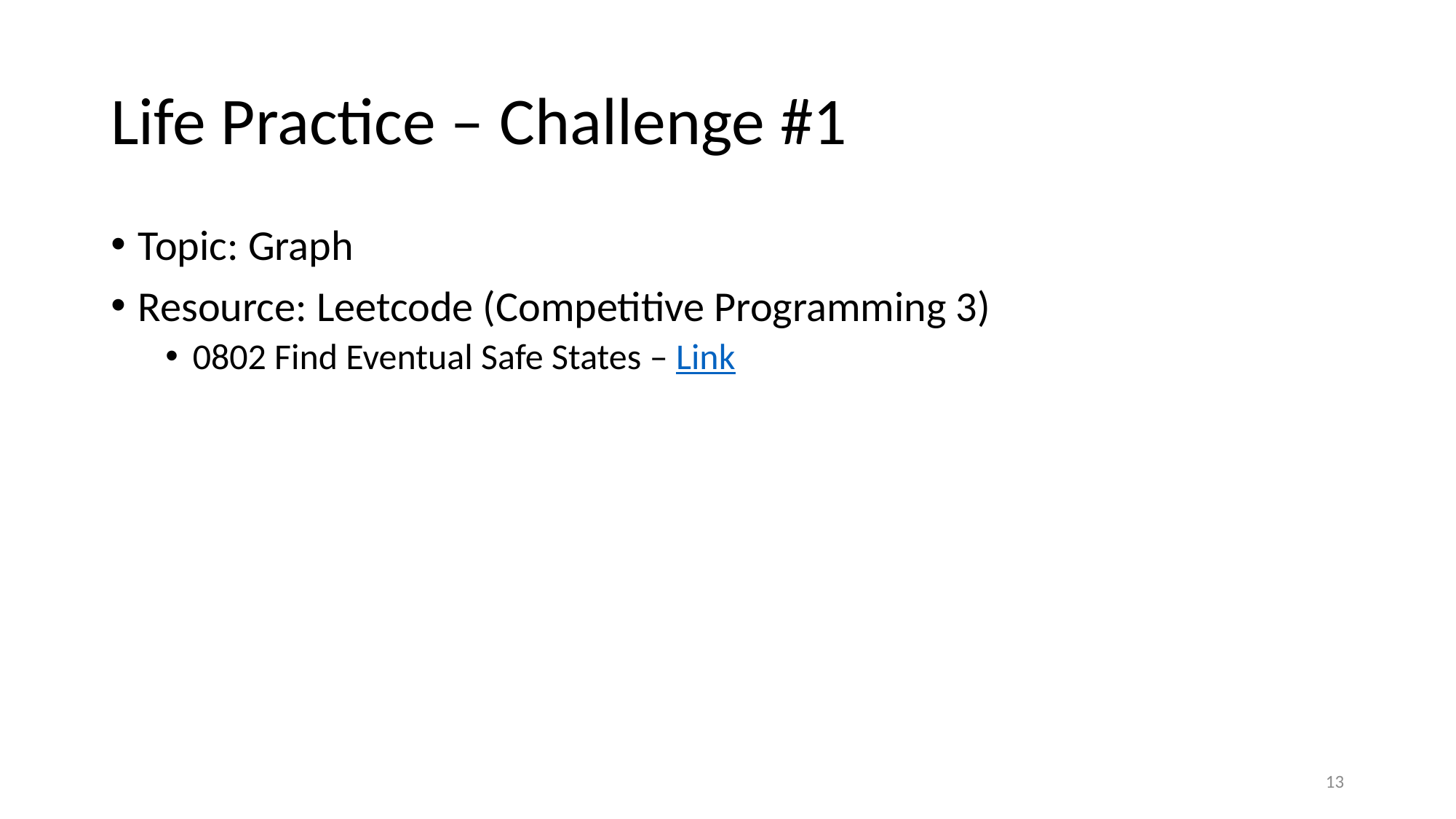

# Life Practice – Challenge #1
Topic: Graph
Resource: Leetcode (Competitive Programming 3)
0802 Find Eventual Safe States – Link
13